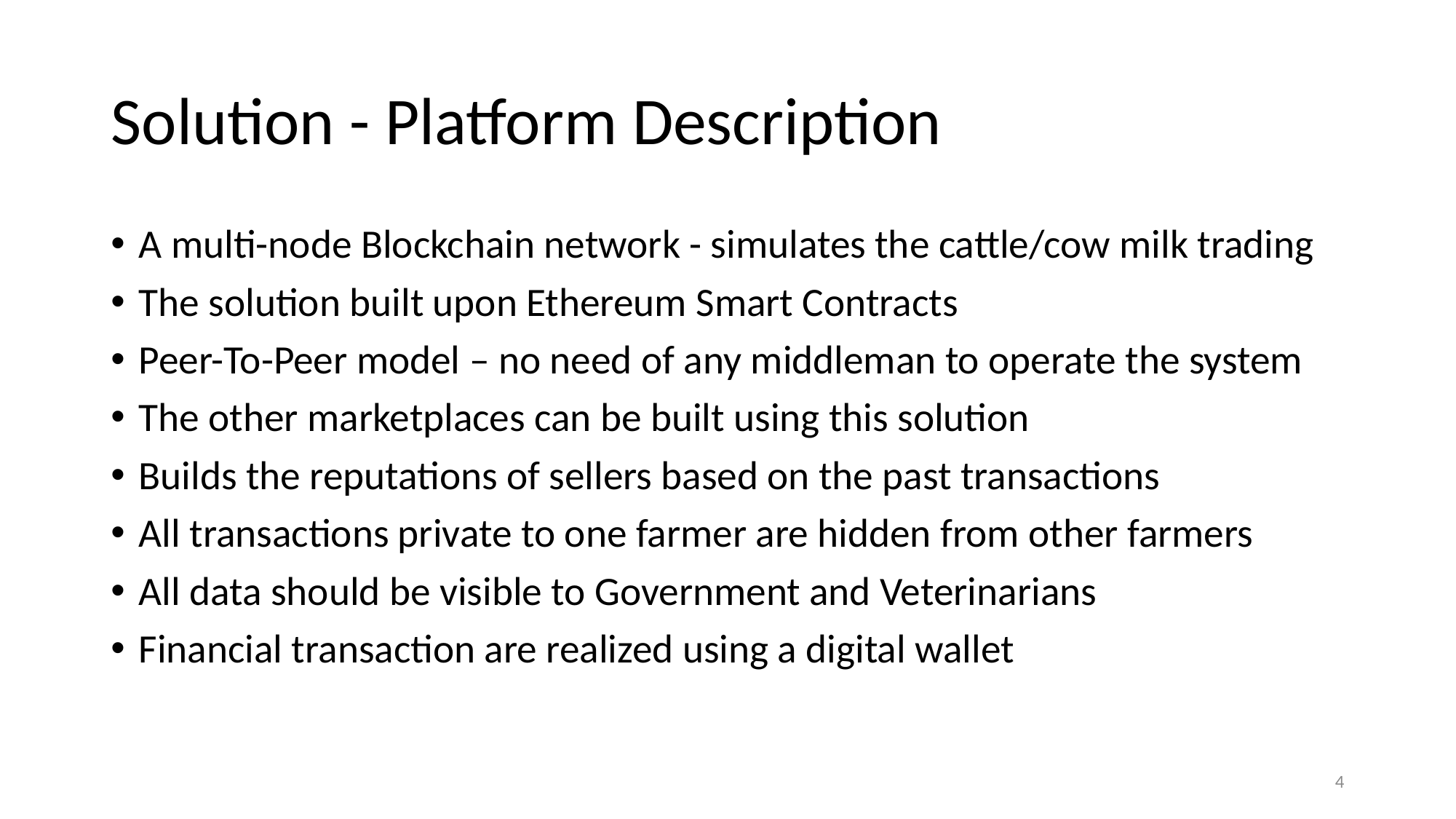

# Solution - Platform Description
A multi-node Blockchain network - simulates the cattle/cow milk trading
The solution built upon Ethereum Smart Contracts
Peer-To-Peer model – no need of any middleman to operate the system
The other marketplaces can be built using this solution
Builds the reputations of sellers based on the past transactions
All transactions private to one farmer are hidden from other farmers
All data should be visible to Government and Veterinarians
Financial transaction are realized using a digital wallet
4